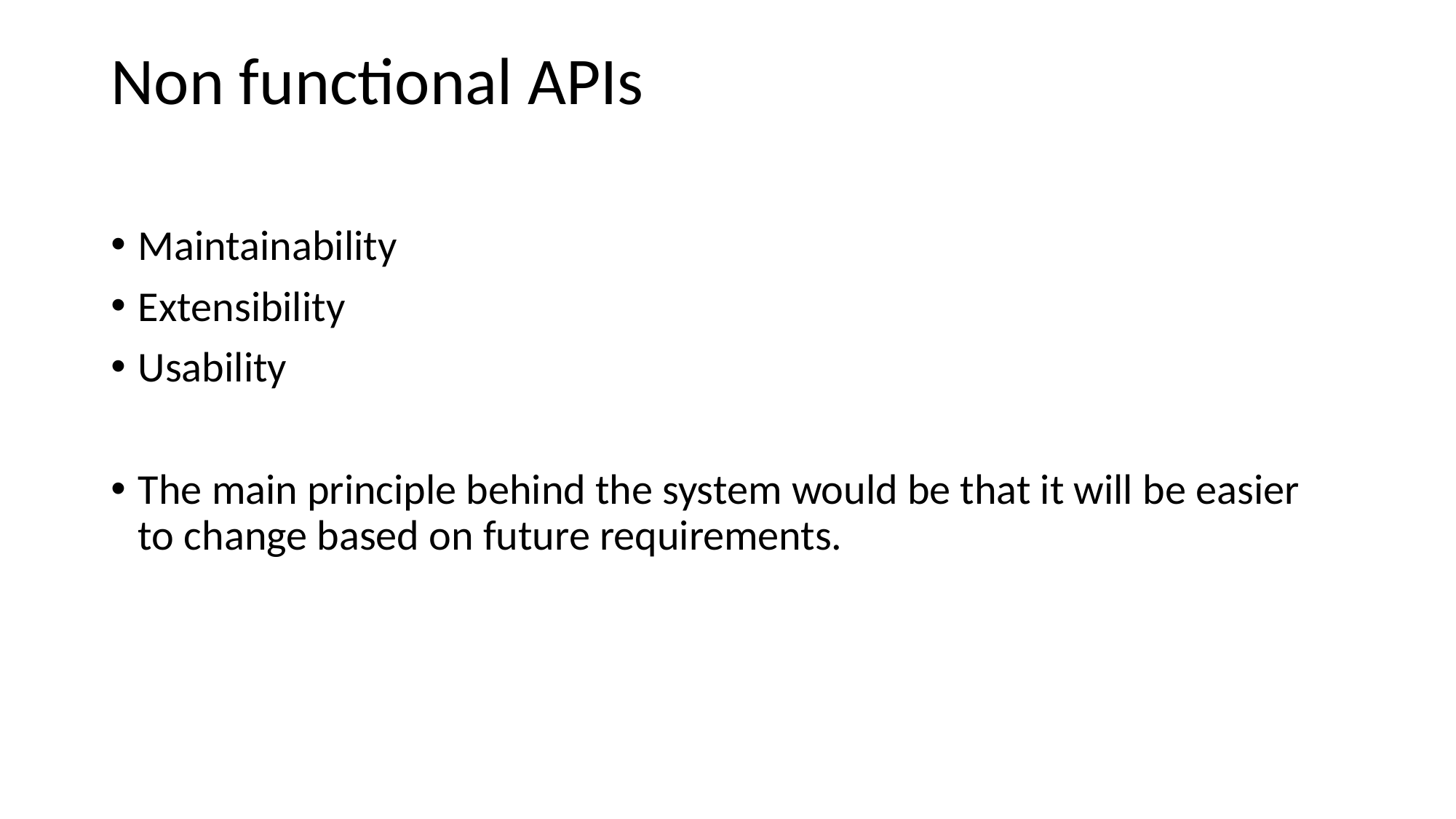

# Non functional APIs
Maintainability
Extensibility
Usability

The main principle behind the system would be that it will be easier to change based on future requirements.